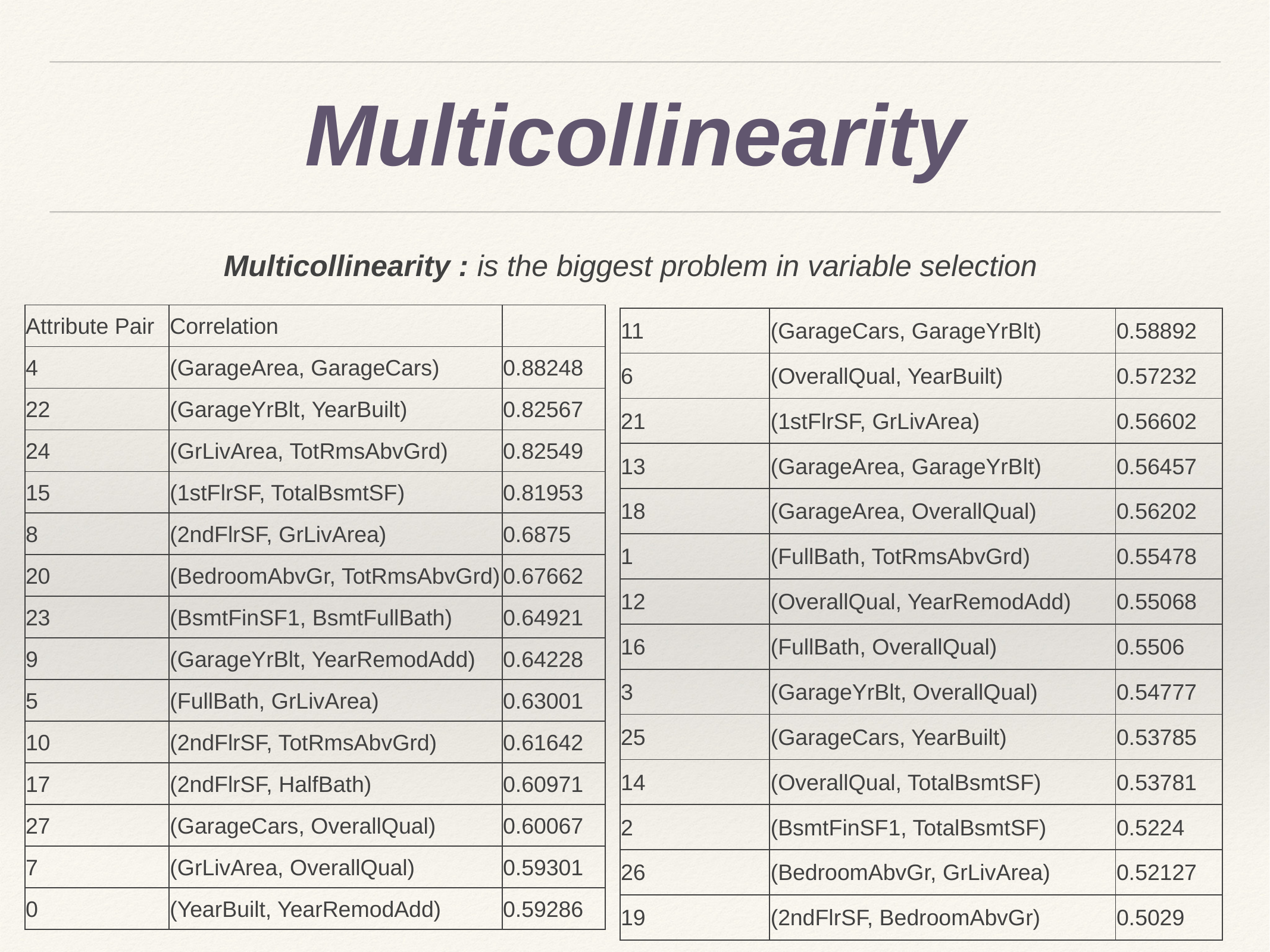

# Multicollinearity
Multicollinearity : is the biggest problem in variable selection
| Attribute Pair | Correlation |  |
| --- | --- | --- |
| 4 | (GarageArea, GarageCars) | 0.88248 |
| 22 | (GarageYrBlt, YearBuilt) | 0.82567 |
| 24 | (GrLivArea, TotRmsAbvGrd) | 0.82549 |
| 15 | (1stFlrSF, TotalBsmtSF) | 0.81953 |
| 8 | (2ndFlrSF, GrLivArea) | 0.6875 |
| 20 | (BedroomAbvGr, TotRmsAbvGrd) | 0.67662 |
| 23 | (BsmtFinSF1, BsmtFullBath) | 0.64921 |
| 9 | (GarageYrBlt, YearRemodAdd) | 0.64228 |
| 5 | (FullBath, GrLivArea) | 0.63001 |
| 10 | (2ndFlrSF, TotRmsAbvGrd) | 0.61642 |
| 17 | (2ndFlrSF, HalfBath) | 0.60971 |
| 27 | (GarageCars, OverallQual) | 0.60067 |
| 7 | (GrLivArea, OverallQual) | 0.59301 |
| 0 | (YearBuilt, YearRemodAdd) | 0.59286 |
| 11 | (GarageCars, GarageYrBlt) | 0.58892 |
| --- | --- | --- |
| 6 | (OverallQual, YearBuilt) | 0.57232 |
| 21 | (1stFlrSF, GrLivArea) | 0.56602 |
| 13 | (GarageArea, GarageYrBlt) | 0.56457 |
| 18 | (GarageArea, OverallQual) | 0.56202 |
| 1 | (FullBath, TotRmsAbvGrd) | 0.55478 |
| 12 | (OverallQual, YearRemodAdd) | 0.55068 |
| 16 | (FullBath, OverallQual) | 0.5506 |
| 3 | (GarageYrBlt, OverallQual) | 0.54777 |
| 25 | (GarageCars, YearBuilt) | 0.53785 |
| 14 | (OverallQual, TotalBsmtSF) | 0.53781 |
| 2 | (BsmtFinSF1, TotalBsmtSF) | 0.5224 |
| 26 | (BedroomAbvGr, GrLivArea) | 0.52127 |
| 19 | (2ndFlrSF, BedroomAbvGr) | 0.5029 |